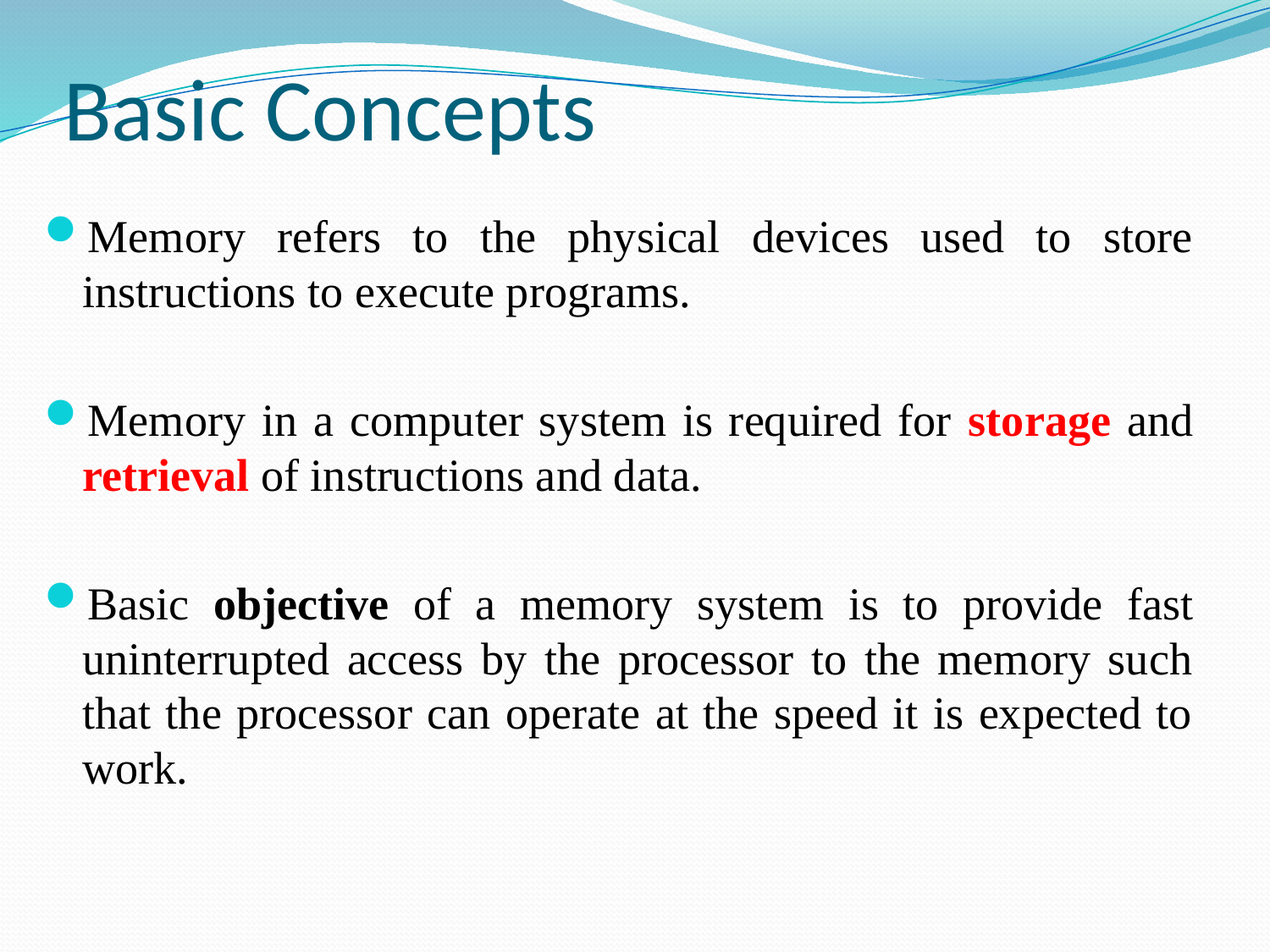

# Basic Concepts
Memory refers to the physical devices used to store instructions to execute programs.

Memory in a computer system is required for storage and retrieval of instructions and data.

Basic objective of a memory system is to provide fast uninterrupted access by the processor to the memory such that the processor can operate at the speed it is expected to work.